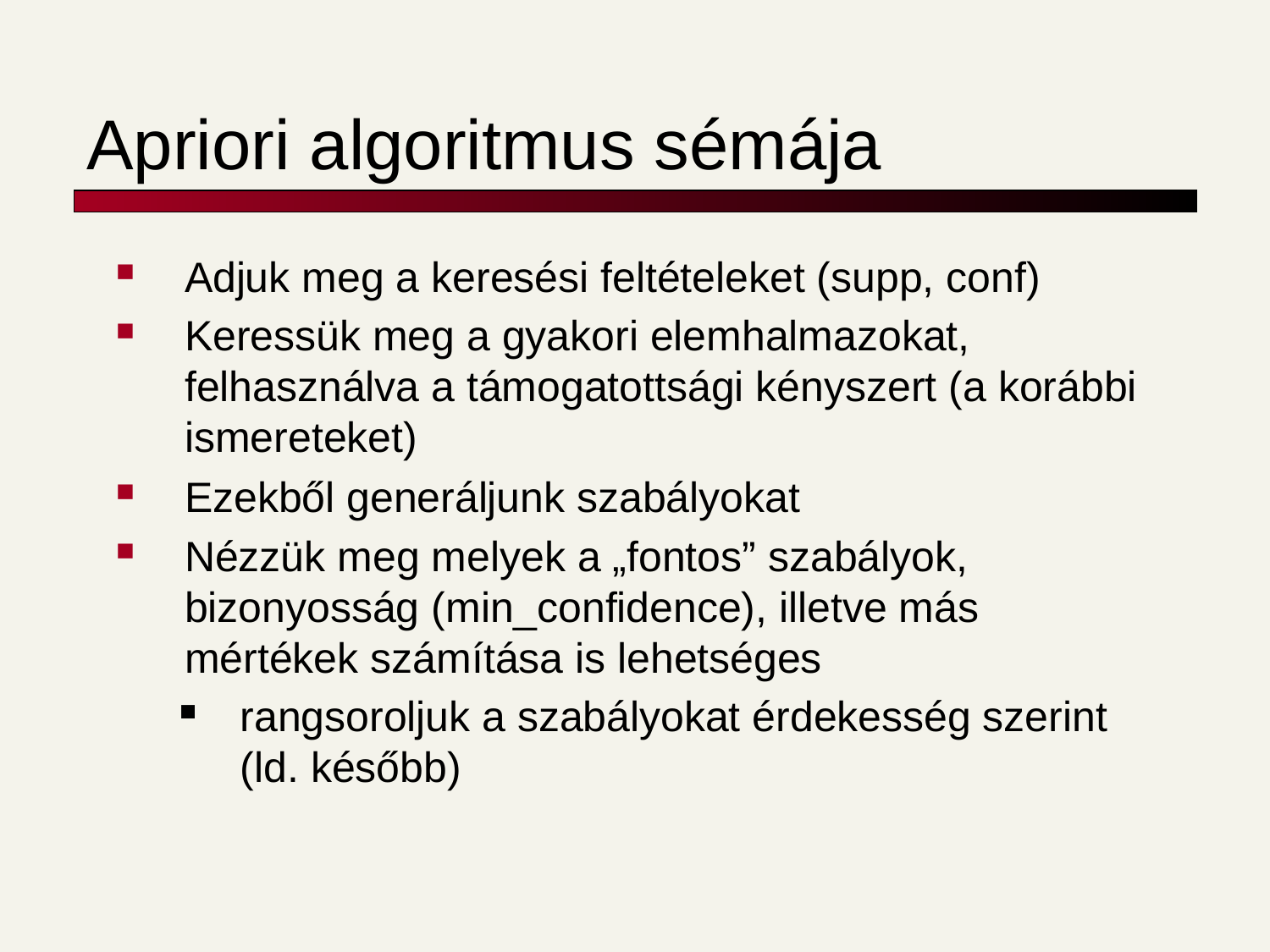

# Apriori algoritmus sémája
Adjuk meg a keresési feltételeket (supp, conf)
Keressük meg a gyakori elemhalmazokat, felhasználva a támogatottsági kényszert (a korábbi ismereteket)
Ezekből generáljunk szabályokat
Nézzük meg melyek a „fontos” szabályok, bizonyosság (min_confidence), illetve más mértékek számítása is lehetséges
rangsoroljuk a szabályokat érdekesség szerint (ld. később)